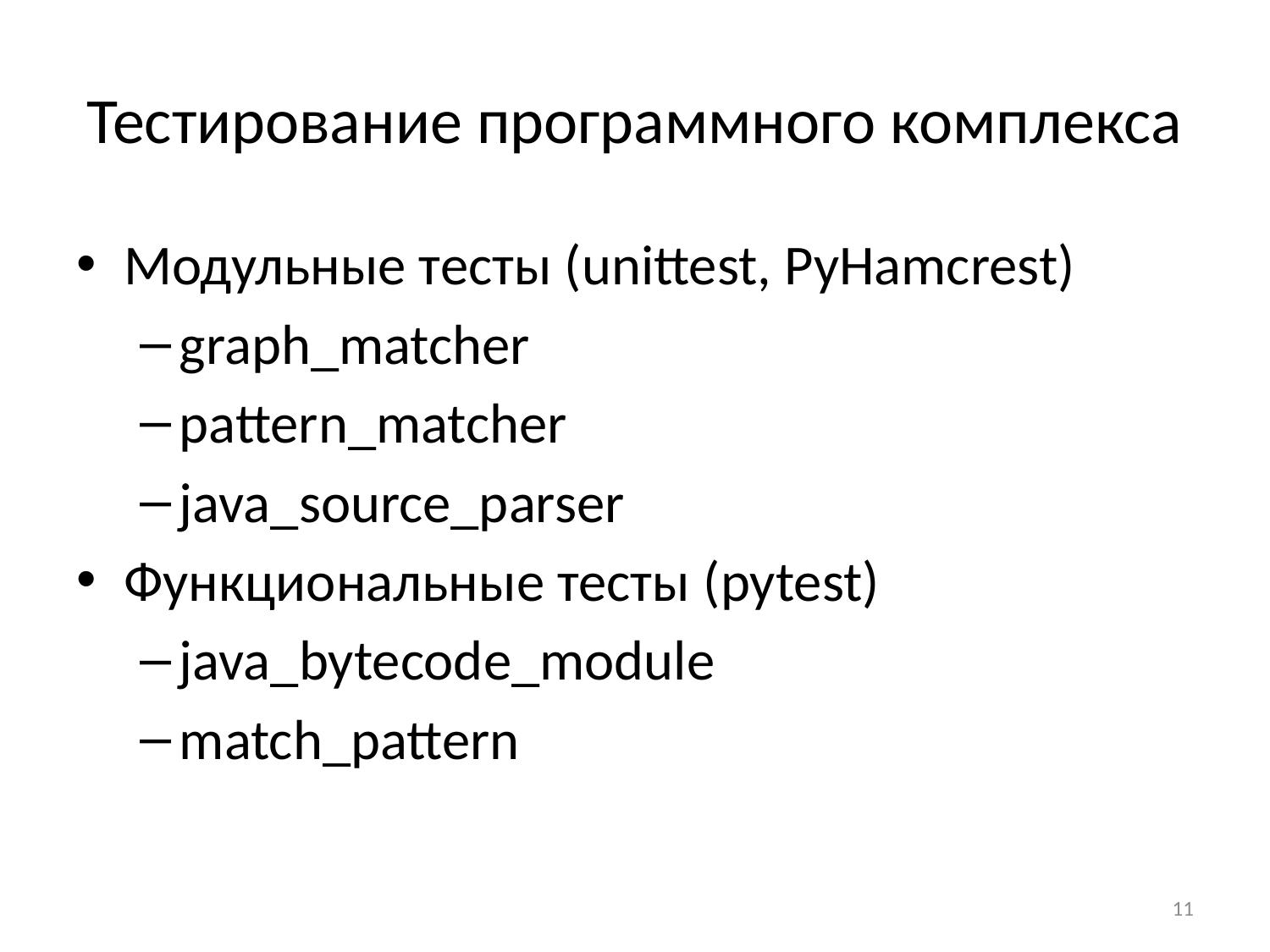

# Тестирование программного комплекса
Модульные тесты (unittest, PyHamcrest)
graph_matcher
pattern_matcher
java_source_parser
Функциональные тесты (pytest)
java_bytecode_module
match_pattern

11